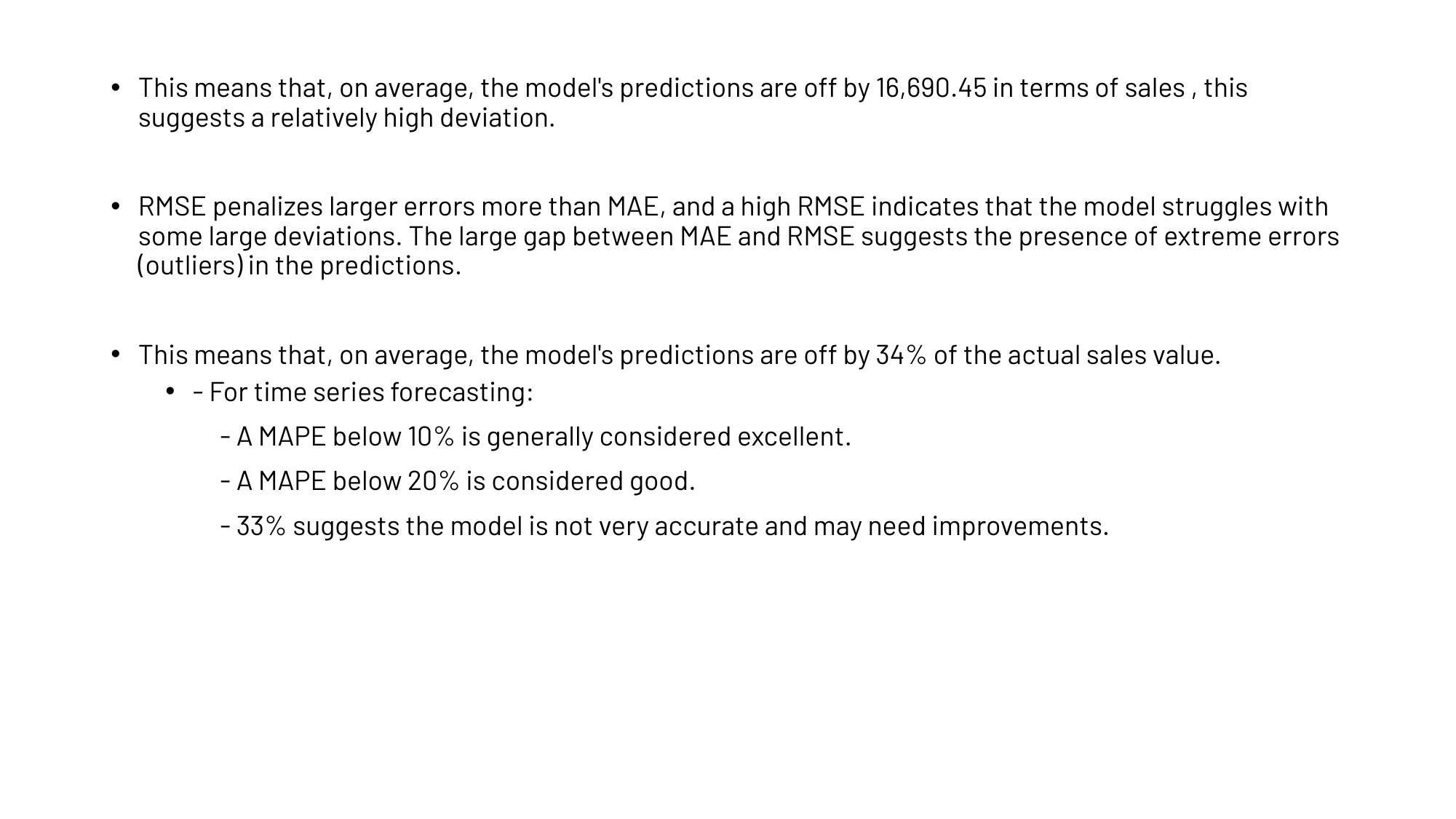

This means that, on average, the model's predictions are off by 16,690.45 in terms of sales , this suggests a relatively high deviation.

RMSE penalizes larger errors more than MAE, and a high RMSE indicates that the model struggles with some large deviations. The large gap between MAE and RMSE suggests the presence of extreme errors (outliers) in the predictions.

This means that, on average, the model's predictions are off by 34% of the actual sales value.
- For time series forecasting:
  	- A MAPE below 10% is generally considered excellent.
  	- A MAPE below 20% is considered good.
  	- 33% suggests the model is not very accurate and may need improvements.